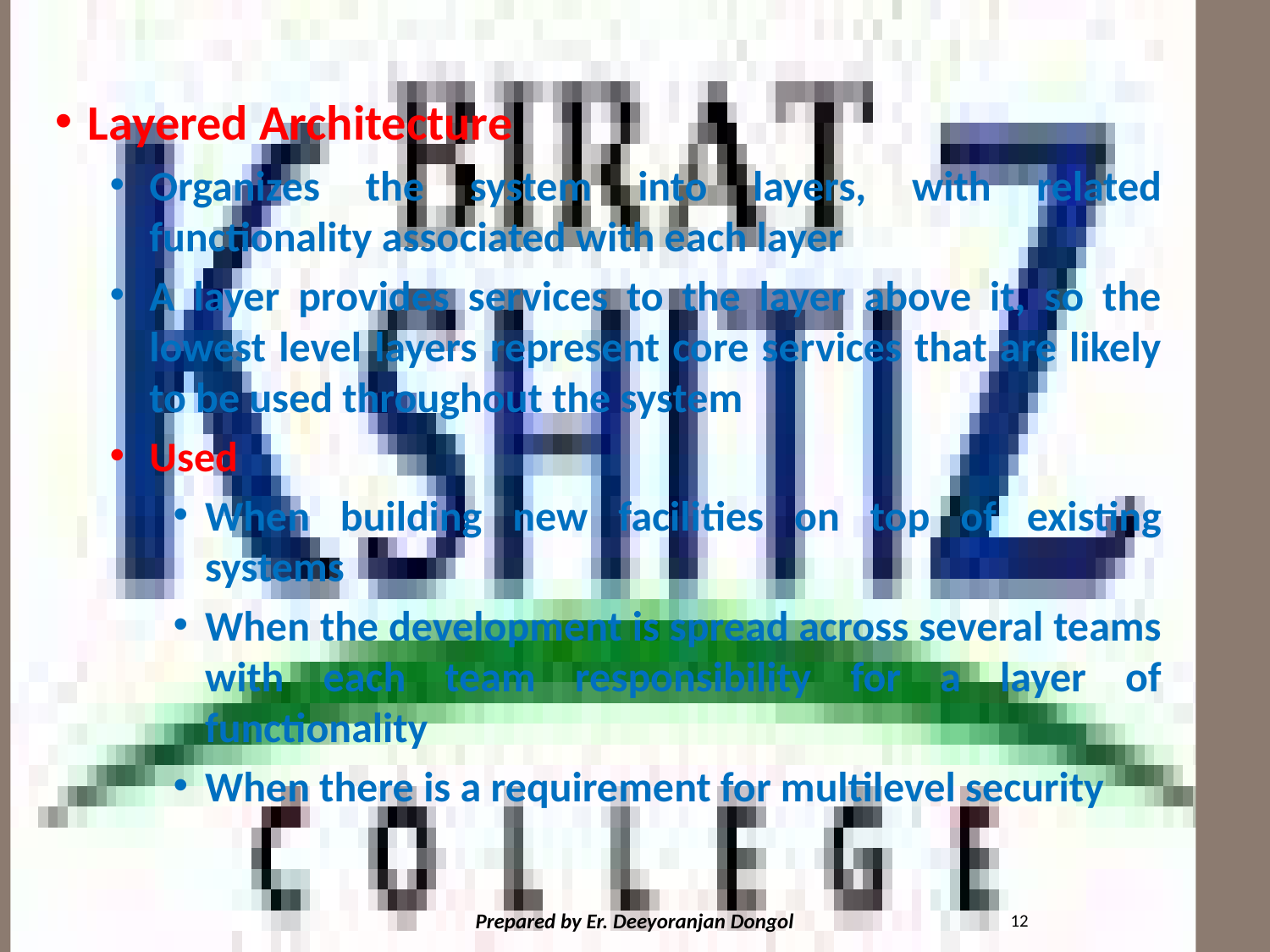

#
Layered Architecture
Organizes the system into layers, with related functionality associated with each layer
A layer provides services to the layer above it, so the lowest level layers represent core services that are likely to be used throughout the system
Used
When building new facilities on top of existing systems
When the development is spread across several teams with each team responsibility for a layer of functionality
When there is a requirement for multilevel security
12
Prepared by Er. Deeyoranjan Dongol